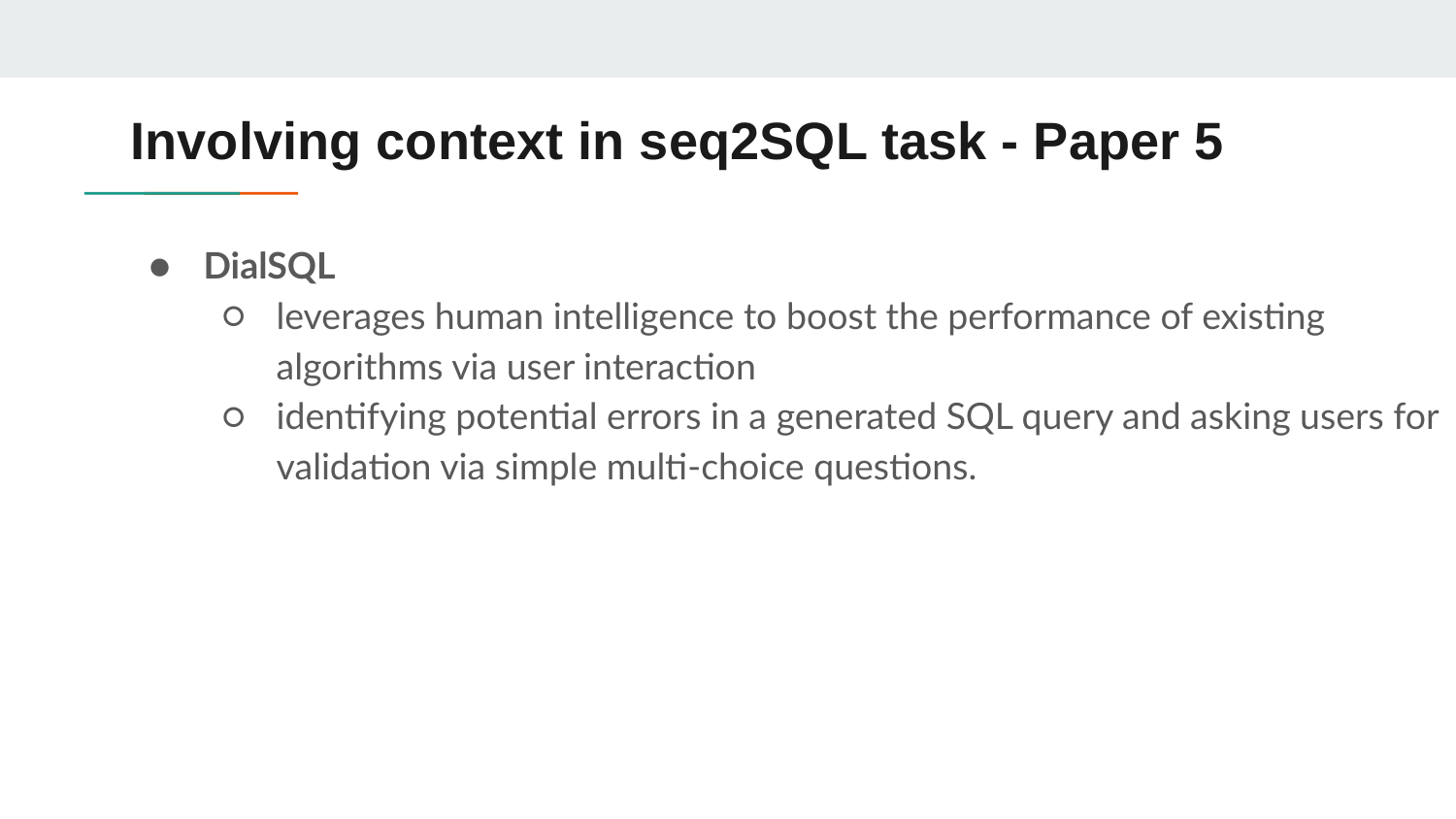

# Involving context in seq2SQL task - Paper 5

DialSQL
leverages human intelligence to boost the performance of existing algorithms via user interaction
identifying potential errors in a generated SQL query and asking users for validation via simple multi-choice questions.